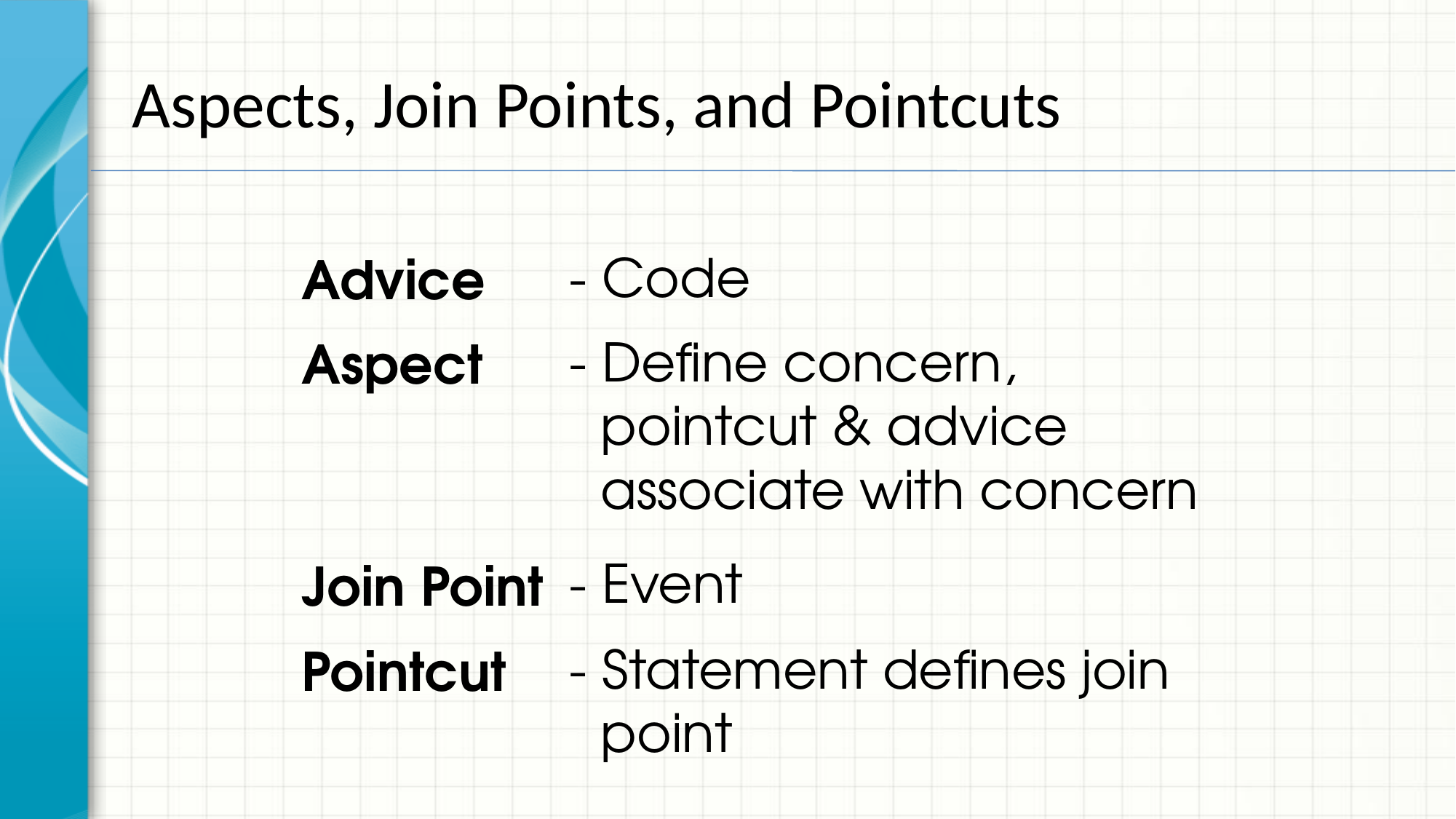

# Aspects, Join Points, and Pointcuts
- Code
Advice
- Define concern, pointcut & advice associate with concern
Aspect
- Event
Join Point
- Statement defines join point
Pointcut